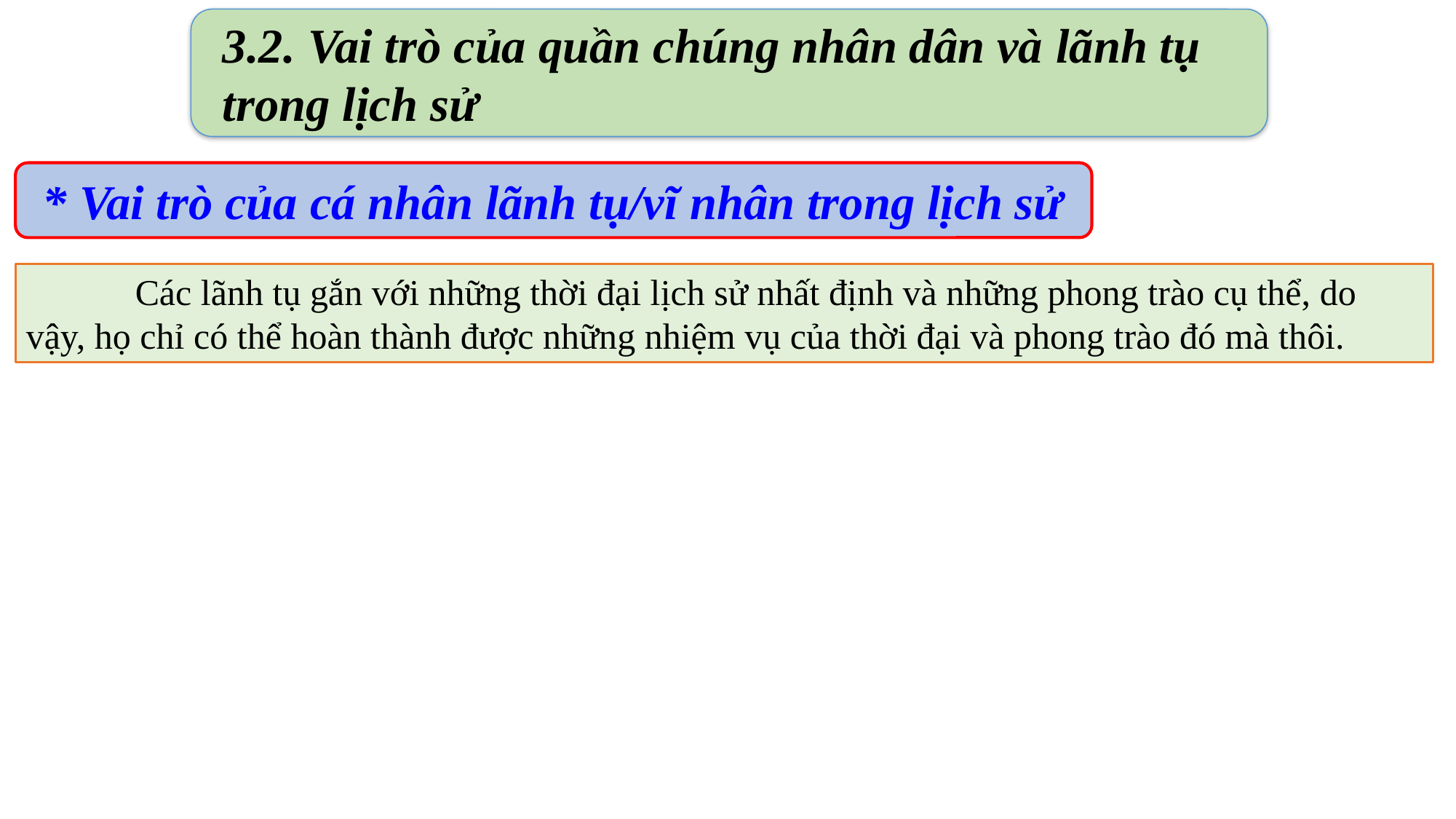

3.2. Vai trò của quần chúng nhân dân và lãnh tụ trong lịch sử
* Vai trò của cá nhân lãnh tụ/vĩ nhân trong lịch sử
	Các lãnh tụ gắn với những thời đại lịch sử nhất định và những phong trào cụ thể, do vậy, họ chỉ có thể hoàn thành được những nhiệm vụ của thời đại và phong trào đó mà thôi.